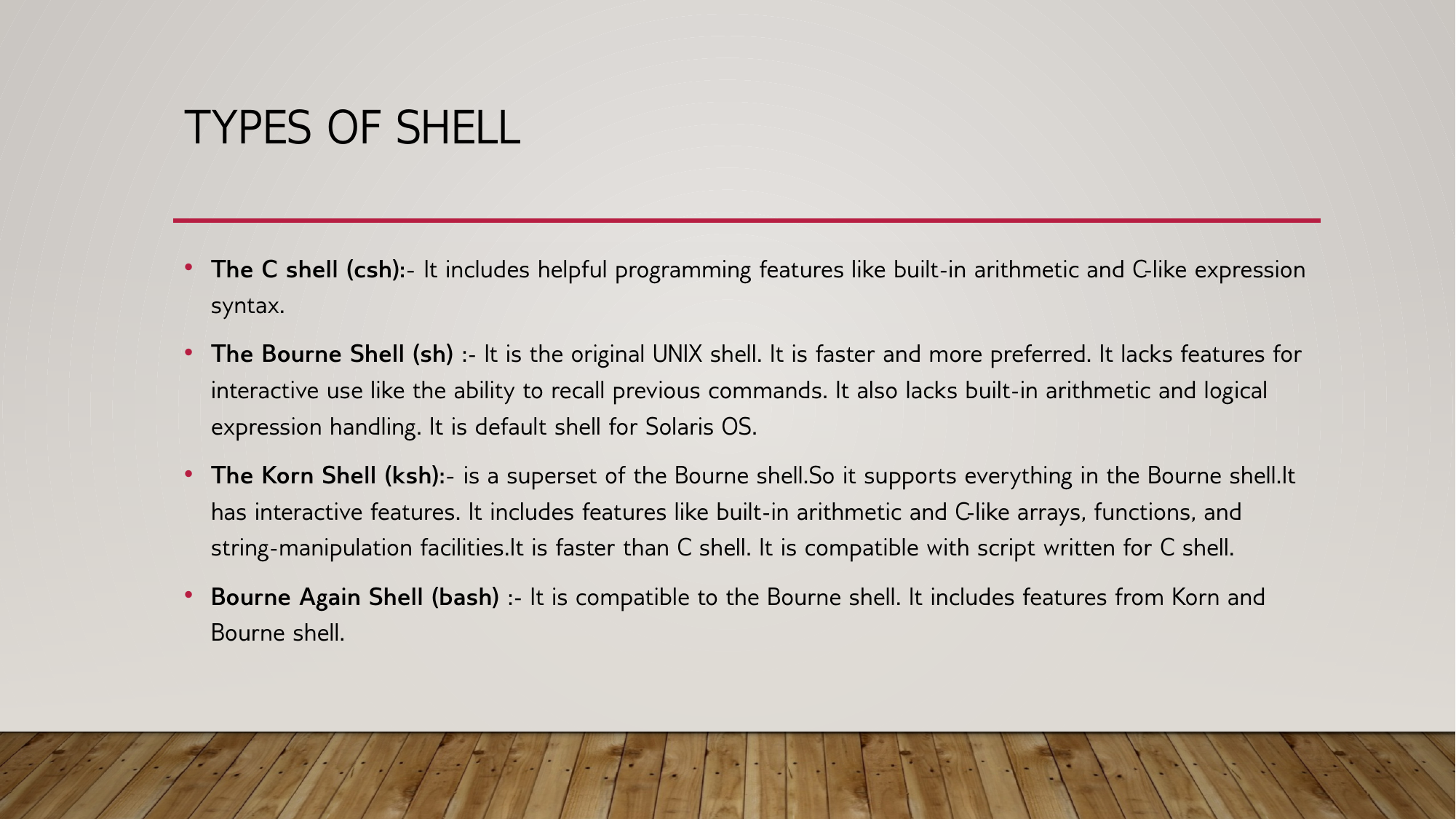

# Types of shell
The C shell (csh):- It includes helpful programming features like built-in arithmetic and C-like expression syntax.
The Bourne Shell (sh) :- It is the original UNIX shell. It is faster and more preferred. It lacks features for interactive use like the ability to recall previous commands. It also lacks built-in arithmetic and logical expression handling. It is default shell for Solaris OS.
The Korn Shell (ksh):- is a superset of the Bourne shell.So it supports everything in the Bourne shell.It has interactive features. It includes features like built-in arithmetic and C-like arrays, functions, and string-manipulation facilities.It is faster than C shell. It is compatible with script written for C shell.
Bourne Again Shell (bash) :- It is compatible to the Bourne shell. It includes features from Korn and Bourne shell.